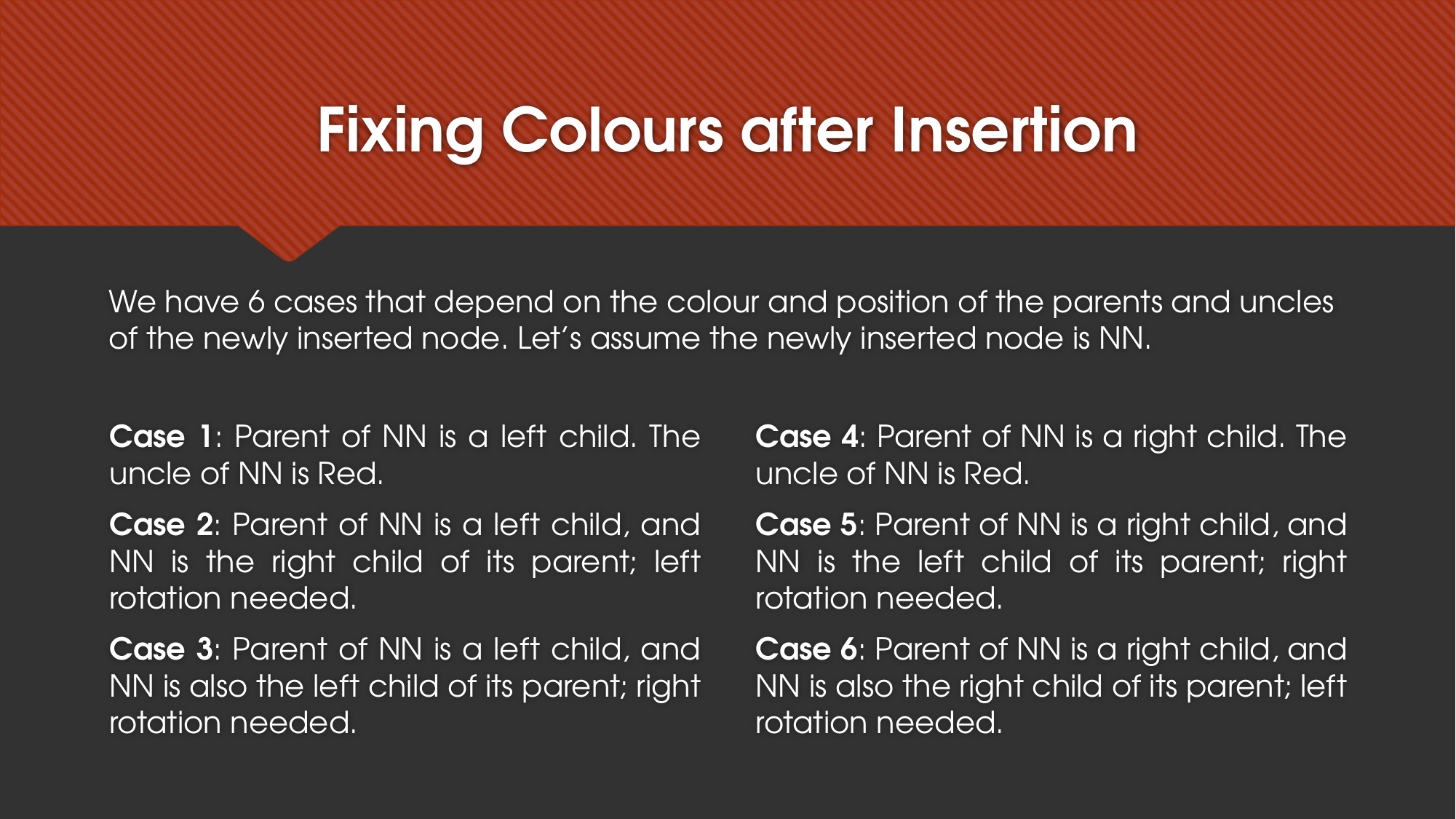

# Fixing Colours after Insertion
We have 6 cases that depend on the colour and position of the parents and uncles of the newly inserted node. Let’s assume the newly inserted node is NN.
Case 1: Parent of NN is a left child. The uncle of NN is Red.
Case 2: Parent of NN is a left child, and NN is the right child of its parent; left rotation needed.
Case 3: Parent of NN is a left child, and NN is also the left child of its parent; right rotation needed.

Case 4: Parent of NN is a right child. The uncle of NN is Red.
Case 5: Parent of NN is a right child, and NN is the left child of its parent; right rotation needed.
Case 6: Parent of NN is a right child, and NN is also the right child of its parent; left rotation needed.